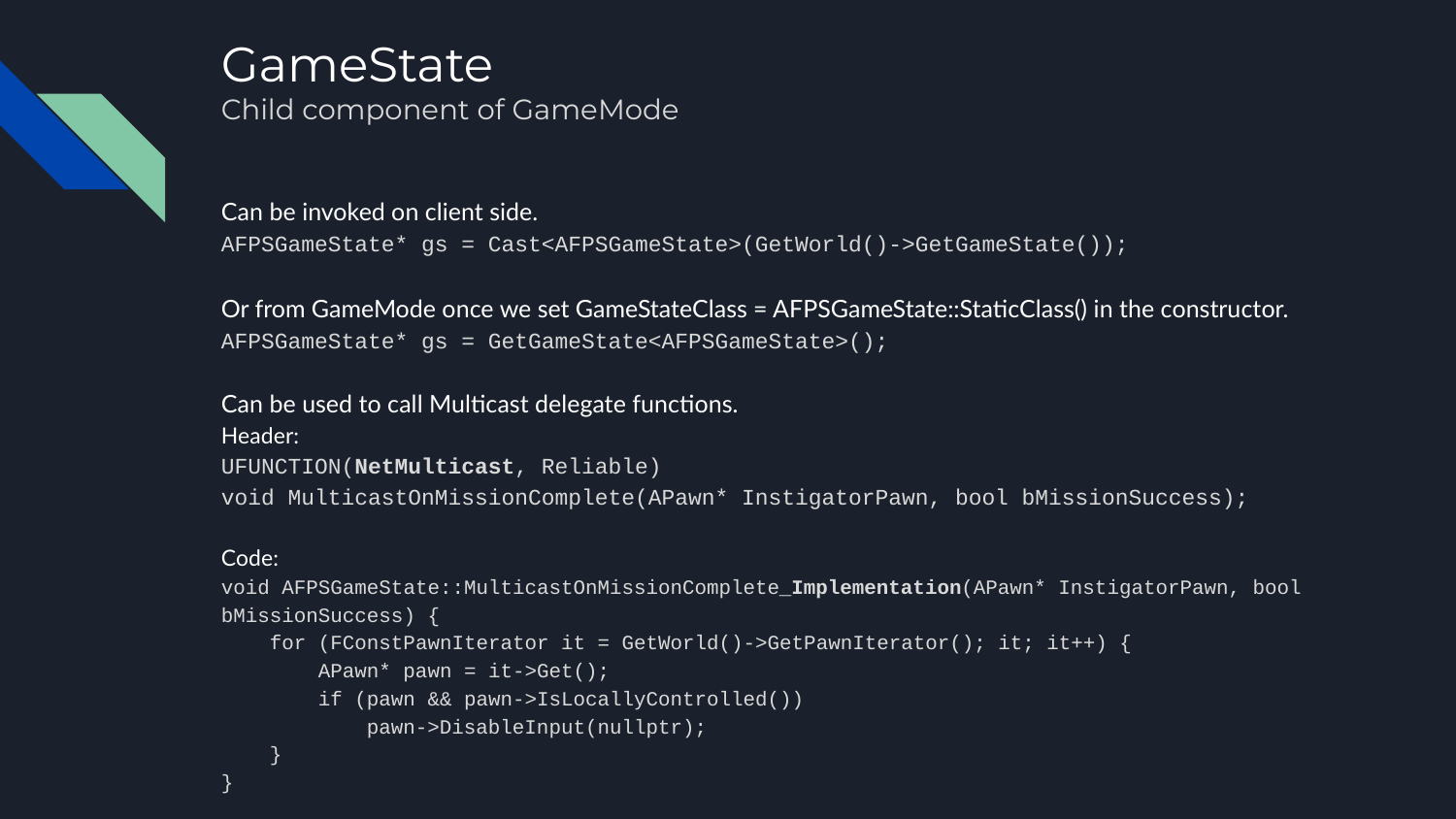

# GameState
Child component of GameMode
Can be invoked on client side.
AFPSGameState* gs = Cast<AFPSGameState>(GetWorld()->GetGameState());

Or from GameMode once we set GameStateClass = AFPSGameState::StaticClass() in the constructor.
AFPSGameState* gs = GetGameState<AFPSGameState>();

Can be used to call Multicast delegate functions.
Header:
UFUNCTION(NetMulticast, Reliable)
void MulticastOnMissionComplete(APawn* InstigatorPawn, bool bMissionSuccess);

Code:
void AFPSGameState::MulticastOnMissionComplete_Implementation(APawn* InstigatorPawn, bool bMissionSuccess) {
    for (FConstPawnIterator it = GetWorld()->GetPawnIterator(); it; it++) {
        APawn* pawn = it->Get();
        if (pawn && pawn->IsLocallyControlled())
            pawn->DisableInput(nullptr);
    }
}